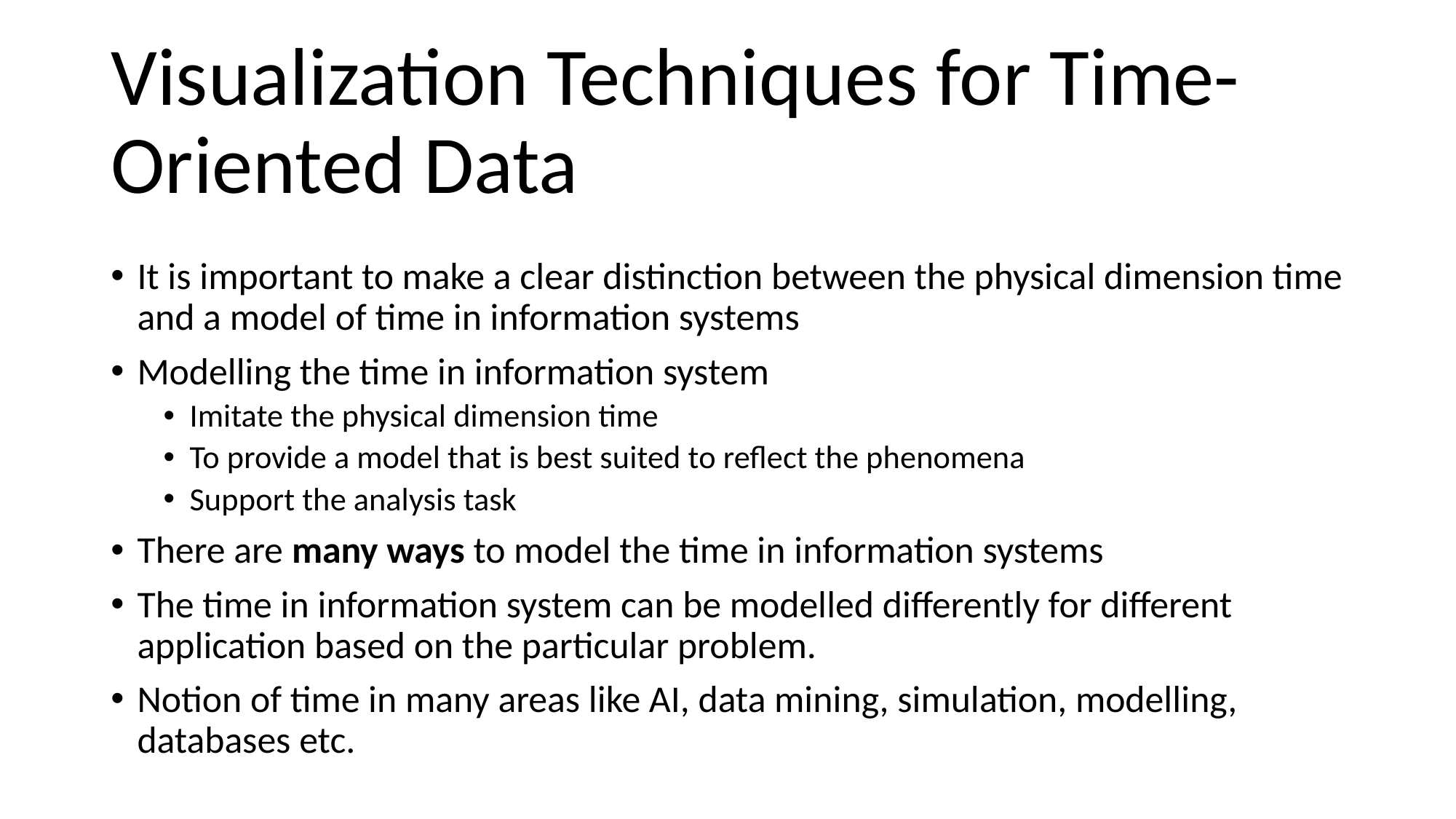

# Visualization Techniques for Time-Oriented Data
It is important to make a clear distinction between the physical dimension time and a model of time in information systems
Modelling the time in information system
Imitate the physical dimension time
To provide a model that is best suited to reflect the phenomena
Support the analysis task
There are many ways to model the time in information systems
The time in information system can be modelled differently for different application based on the particular problem.
Notion of time in many areas like AI, data mining, simulation, modelling, databases etc.